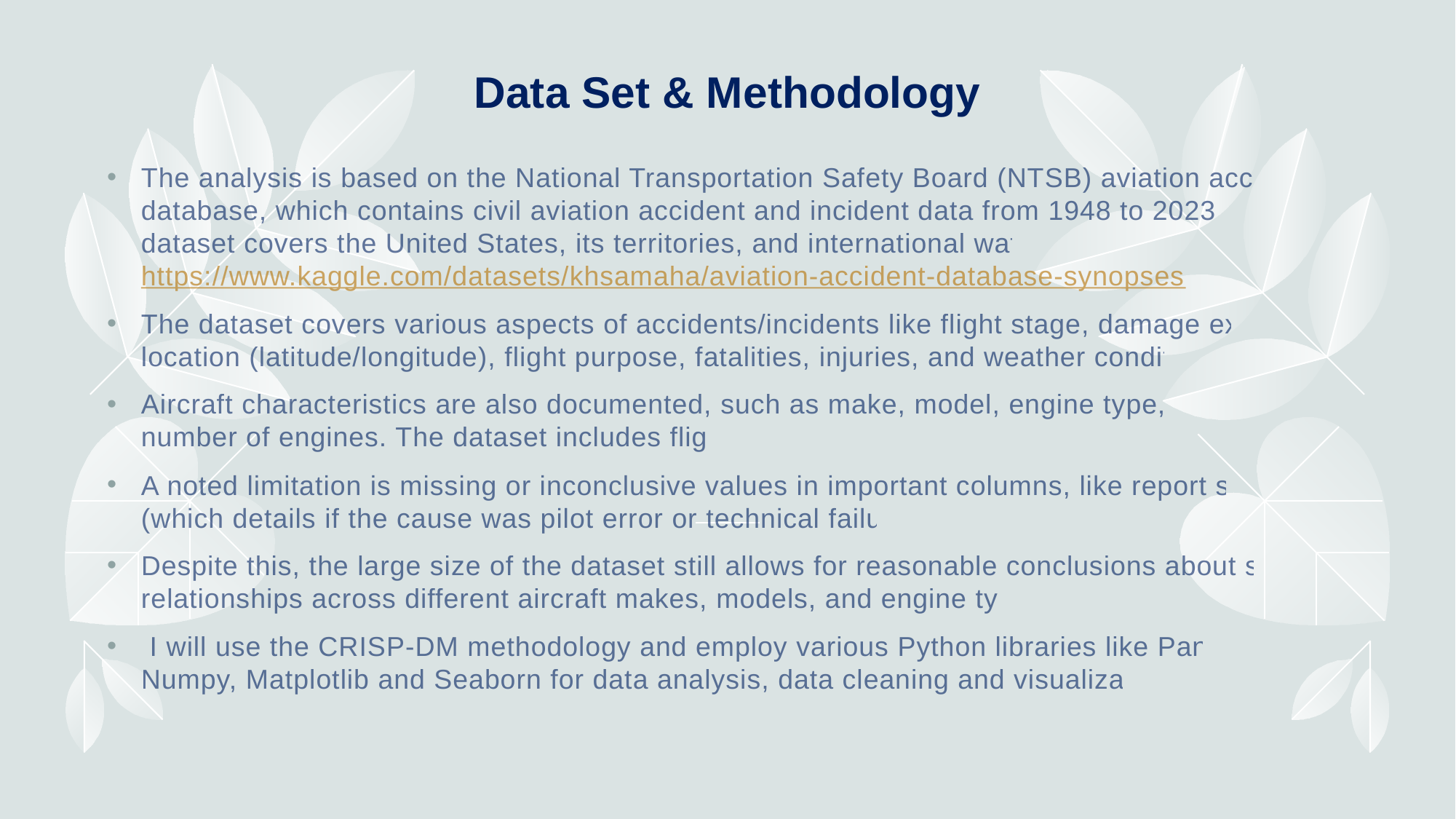

# Data Set & Methodology
The analysis is based on the National Transportation Safety Board (NTSB) aviation accident database, which contains civil aviation accident and incident data from 1948 to 2023. The dataset covers the United States, its territories, and international waters. https://www.kaggle.com/datasets/khsamaha/aviation-accident-database-synopses
The dataset covers various aspects of accidents/incidents like flight stage, damage extent, location (latitude/longitude), flight purpose, fatalities, injuries, and weather conditions.
Aircraft characteristics are also documented, such as make, model, engine type, and number of engines. The dataset includes flight.
A noted limitation is missing or inconclusive values in important columns, like report status (which details if the cause was pilot error or technical failure).
Despite this, the large size of the dataset still allows for reasonable conclusions about safety relationships across different aircraft makes, models, and engine types.
 I will use the CRISP-DM methodology and employ various Python libraries like Pandas, Numpy, Matplotlib and Seaborn for data analysis, data cleaning and visualization.